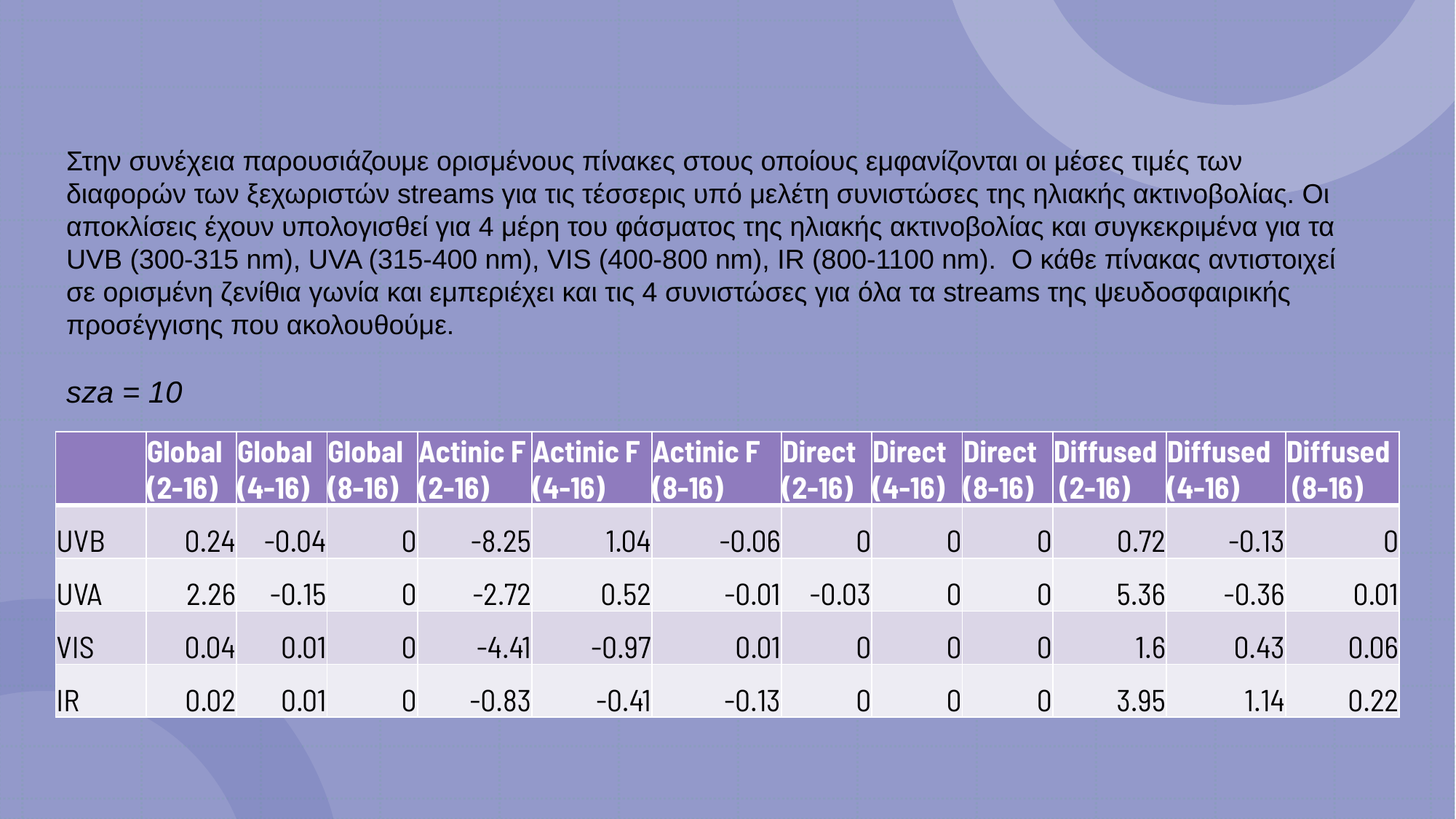

Στην συνέχεια παρουσιάζουμε ορισμένους πίνακες στους οποίους εμφανίζονται οι μέσες τιμές των διαφορών των ξεχωριστών streams για τις τέσσερις υπό μελέτη συνιστώσες της ηλιακής ακτινοβολίας. Οι αποκλίσεις έχουν υπολογισθεί για 4 μέρη του φάσματος της ηλιακής ακτινοβολίας και συγκεκριμένα για τα UVB (300-315 nm), UVA (315-400 nm), VIS (400-800 nm), IR (800-1100 nm).  Ο κάθε πίνακας αντιστοιχεί σε ορισμένη ζενίθια γωνία και εμπεριέχει και τις 4 συνιστώσες για όλα τα streams της ψευδοσφαιρικής προσέγγισης που ακολουθούμε.
sza = 10
|  | Global (2-16) | Global (4-16) | Global (8-16) | Actinic F (2-16) | Actinic F (4-16) | Actinic F (8-16) | Direct (2-16) | Direct (4-16) | Direct (8-16) | Diffused (2-16) | Diffused (4-16) | Diffused (8-16) |
| --- | --- | --- | --- | --- | --- | --- | --- | --- | --- | --- | --- | --- |
| UVB | 0.24 | -0.04 | 0 | -8.25 | 1.04 | -0.06 | 0 | 0 | 0 | 0.72 | -0.13 | 0 |
| UVA | 2.26 | -0.15 | 0 | -2.72 | 0.52 | -0.01 | -0.03 | 0 | 0 | 5.36 | -0.36 | 0.01 |
| VIS | 0.04 | 0.01 | 0 | -4.41 | -0.97 | 0.01 | 0 | 0 | 0 | 1.6 | 0.43 | 0.06 |
| IR | 0.02 | 0.01 | 0 | -0.83 | -0.41 | -0.13 | 0 | 0 | 0 | 3.95 | 1.14 | 0.22 |